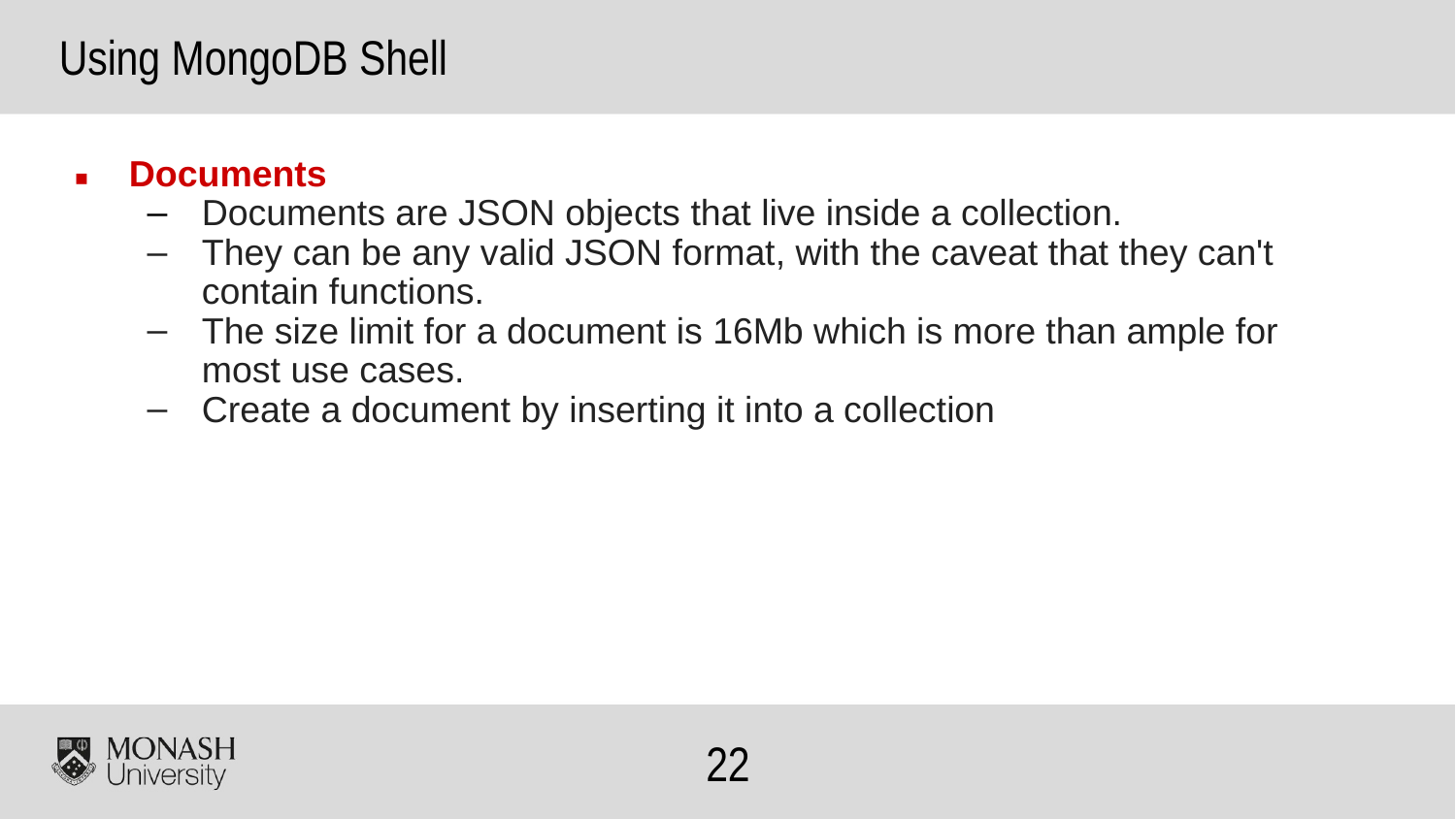

Using MongoDB Shell
Documents
Documents are JSON objects that live inside a collection.
They can be any valid JSON format, with the caveat that they can't contain functions.
The size limit for a document is 16Mb which is more than ample for most use cases.
Create a document by inserting it into a collection